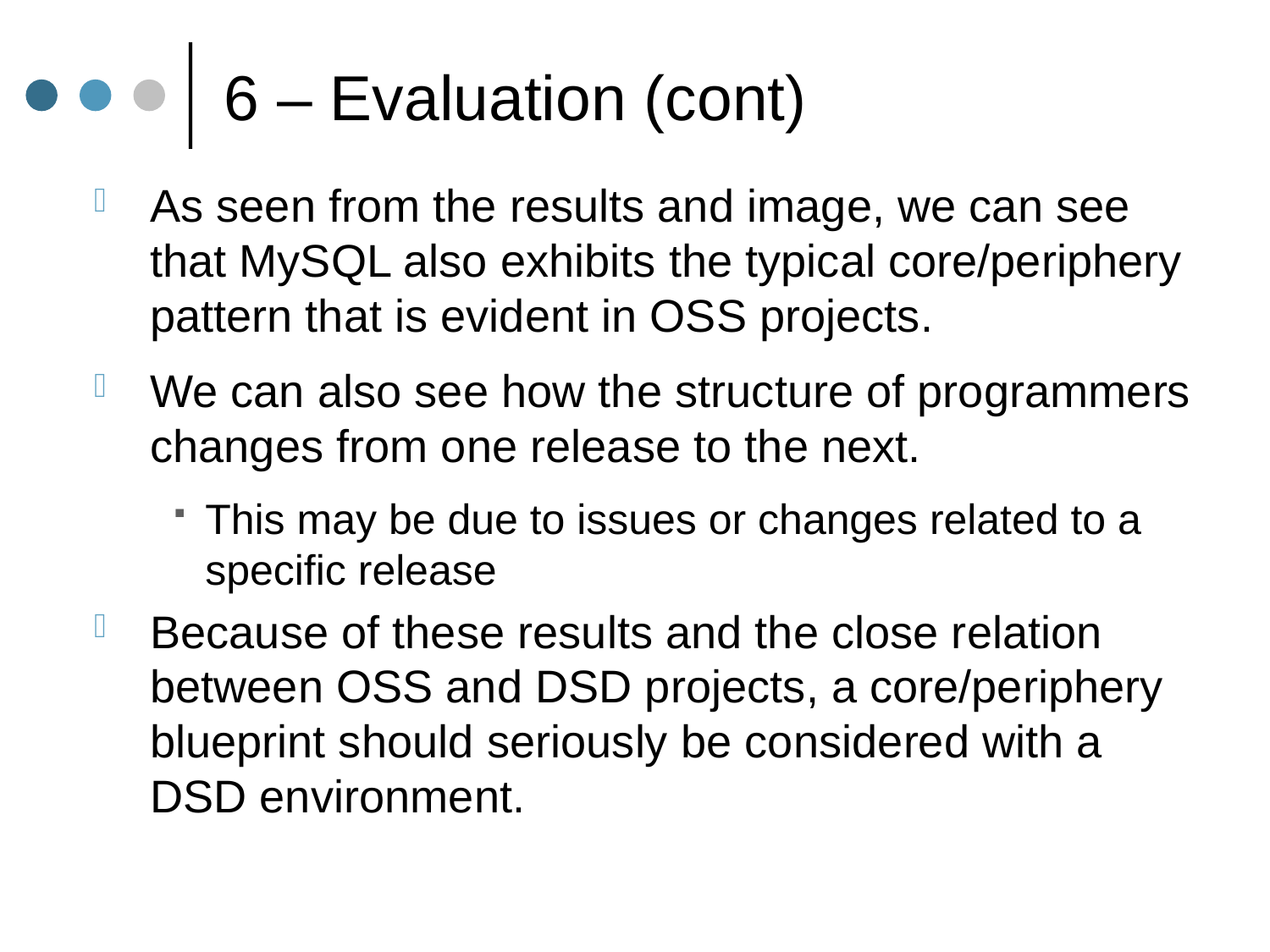

# 6 – Evaluation (cont)
As seen from the results and image, we can see that MySQL also exhibits the typical core/periphery pattern that is evident in OSS projects.
We can also see how the structure of programmers changes from one release to the next.
This may be due to issues or changes related to a specific release
Because of these results and the close relation between OSS and DSD projects, a core/periphery blueprint should seriously be considered with a DSD environment.